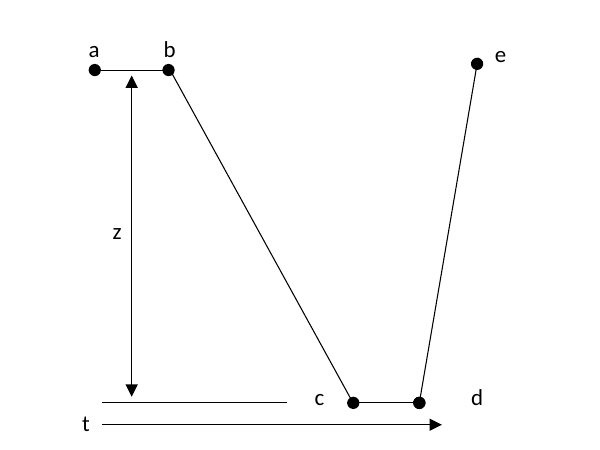

a
b
e
z
c
d
t